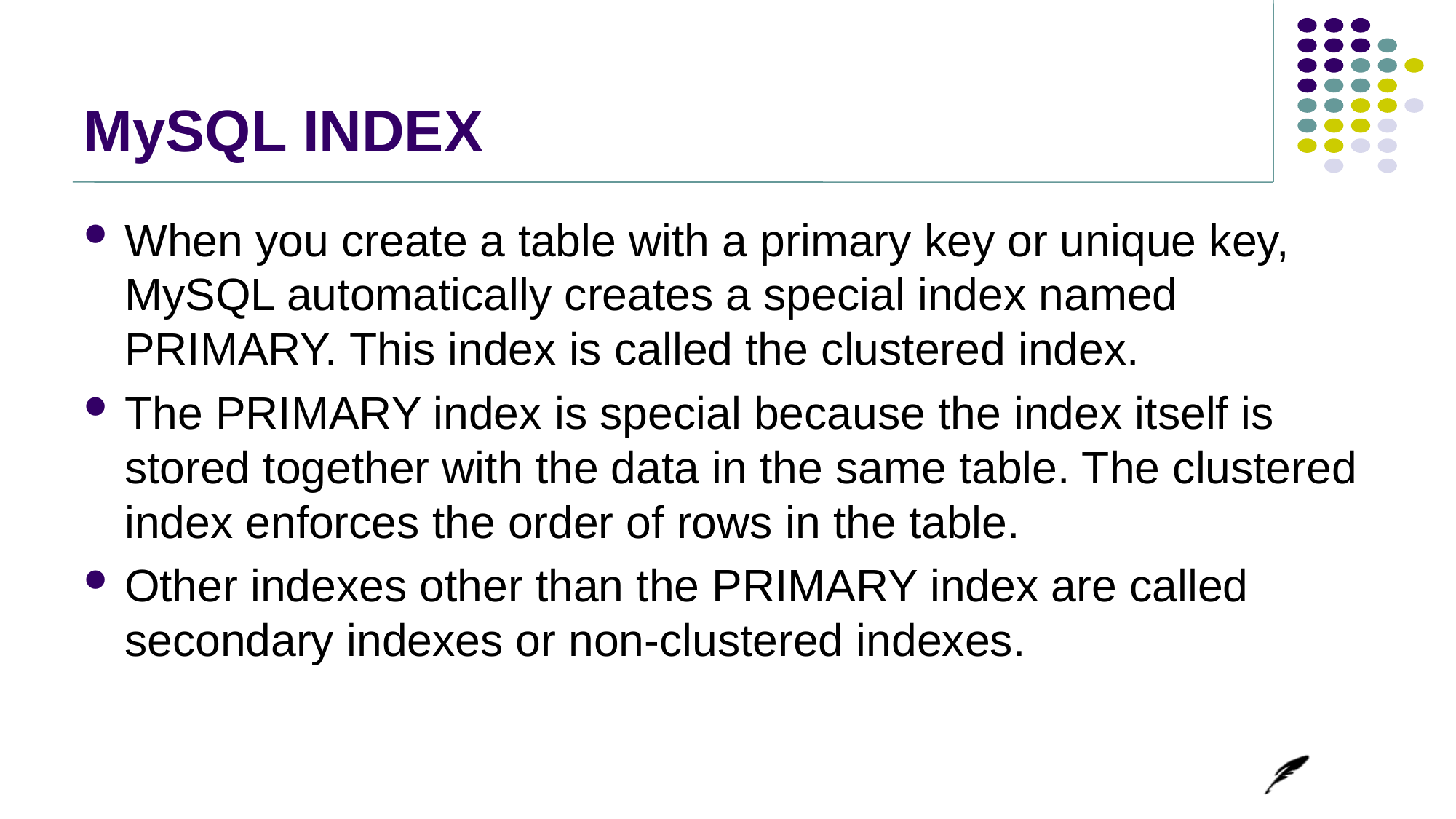

# MySQL INDEX
When you create a table with a primary key or unique key, MySQL automatically creates a special index named PRIMARY. This index is called the clustered index.
The PRIMARY index is special because the index itself is stored together with the data in the same table. The clustered index enforces the order of rows in the table.
Other indexes other than the PRIMARY index are called secondary indexes or non-clustered indexes.